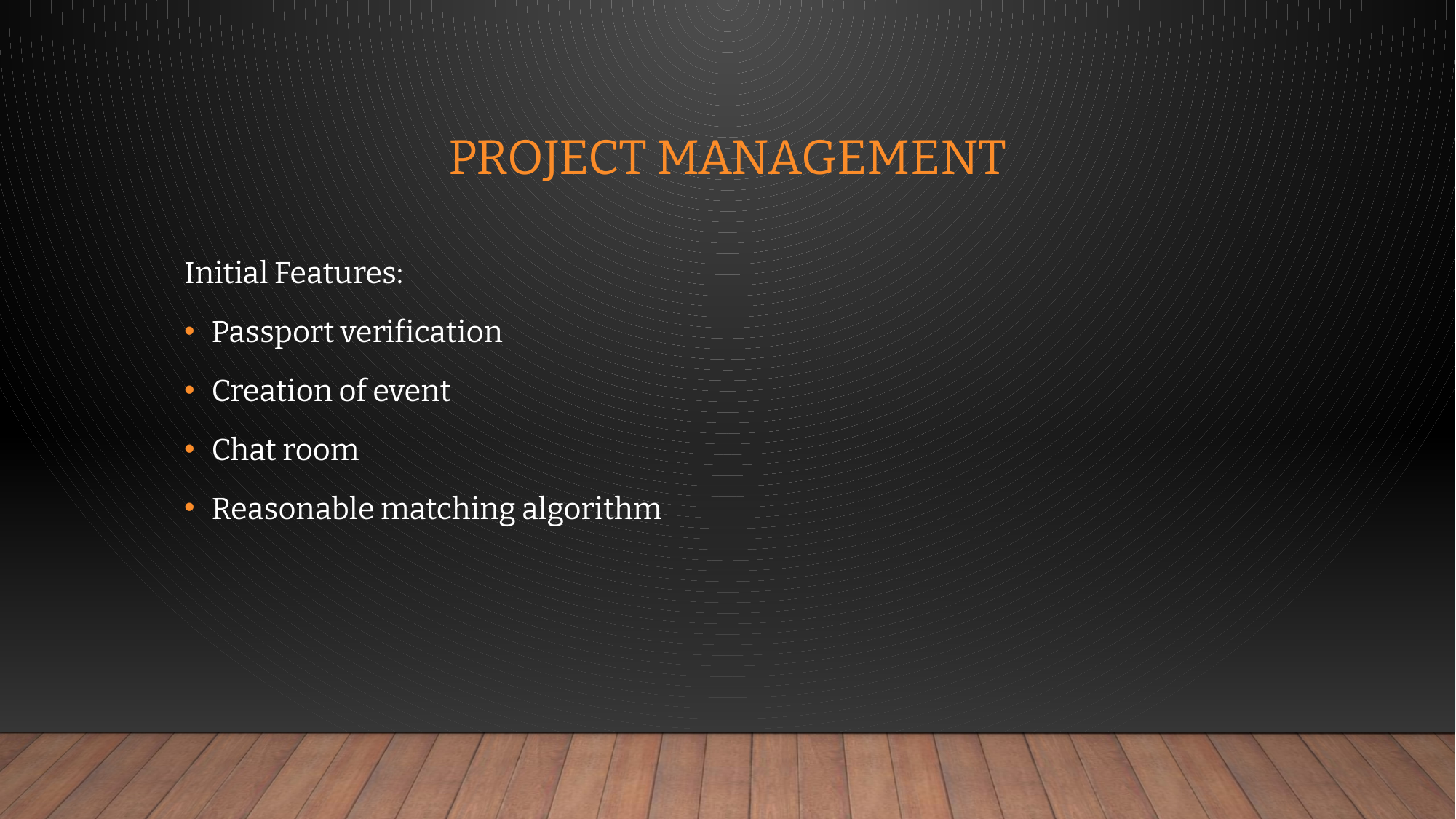

# Project management
Initial Features:
Passport verification
Creation of event
Chat room
Reasonable matching algorithm